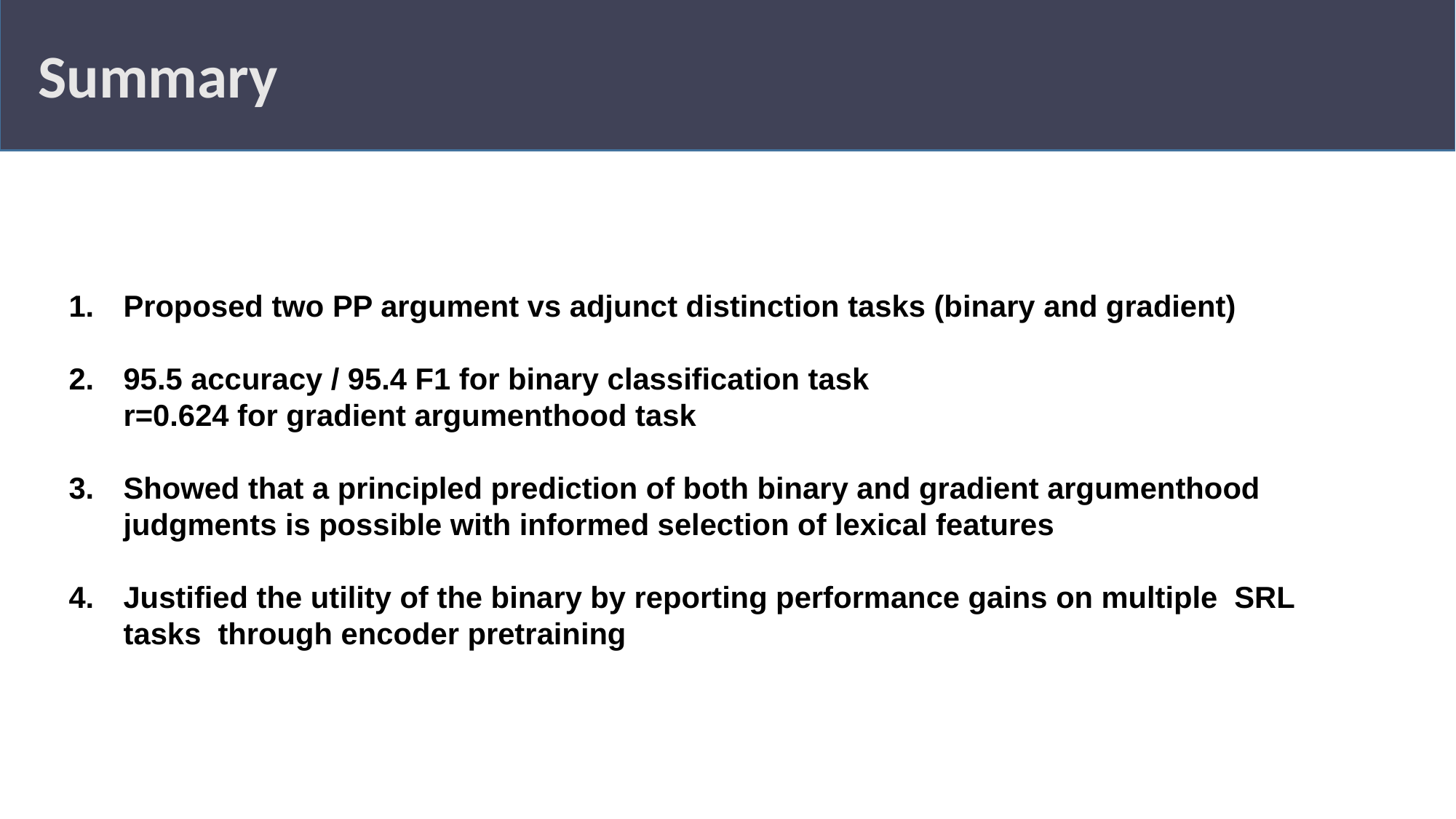

Summary
Proposed two PP argument vs adjunct distinction tasks (binary and gradient)

95.5 accuracy / 95.4 F1 for binary classification task
r=0.624 for gradient argumenthood task

Showed that a principled prediction of both binary and gradient argumenthood judgments is possible with informed selection of lexical features

Justified the utility of the binary by reporting performance gains on multiple  SRL  tasks  through encoder pretraining